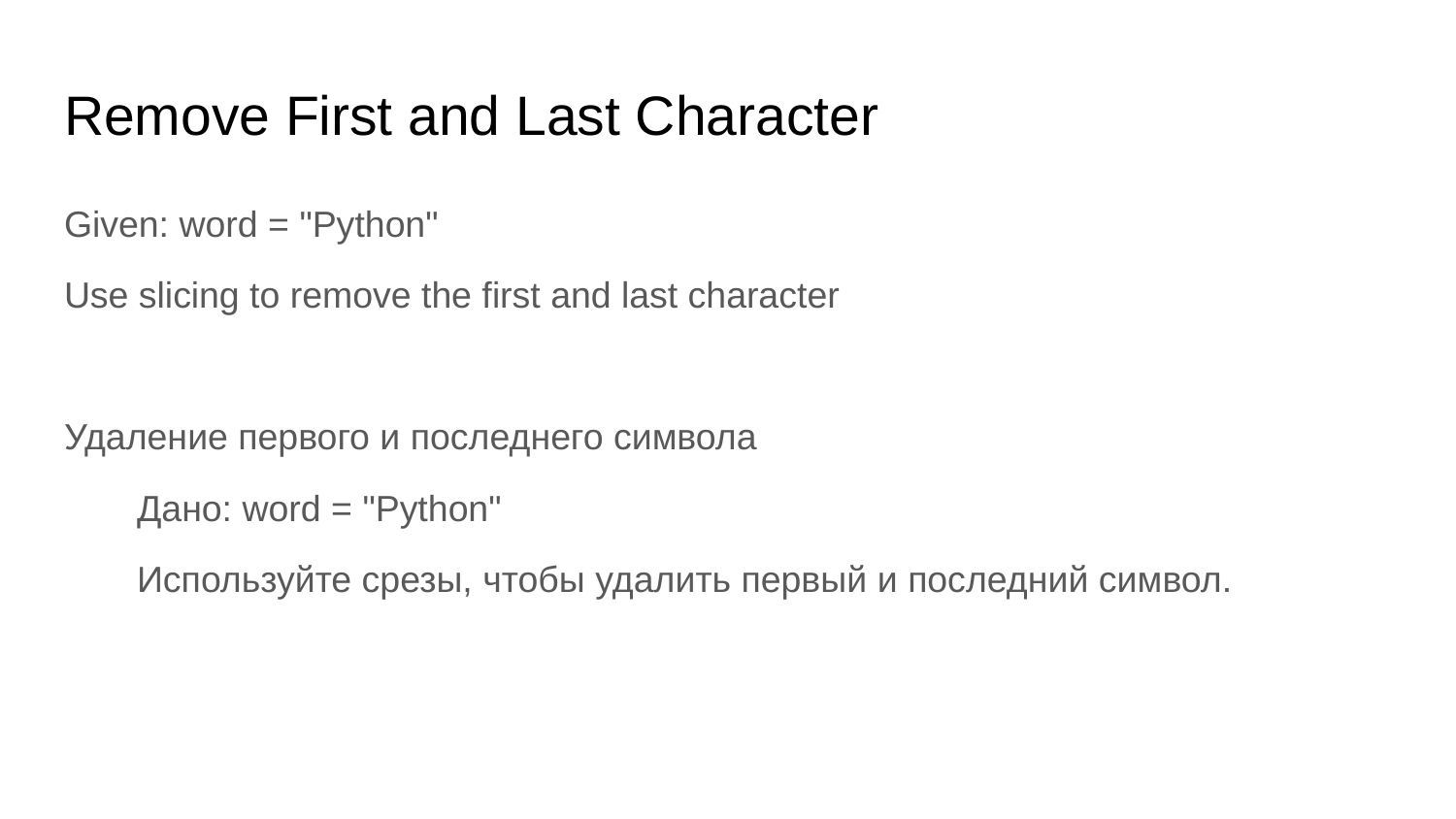

# Remove First and Last Character
Given: word = "Python"
Use slicing to remove the first and last character

Удаление первого и последнего символа
Дано: word = "Python"
Используйте срезы, чтобы удалить первый и последний символ.